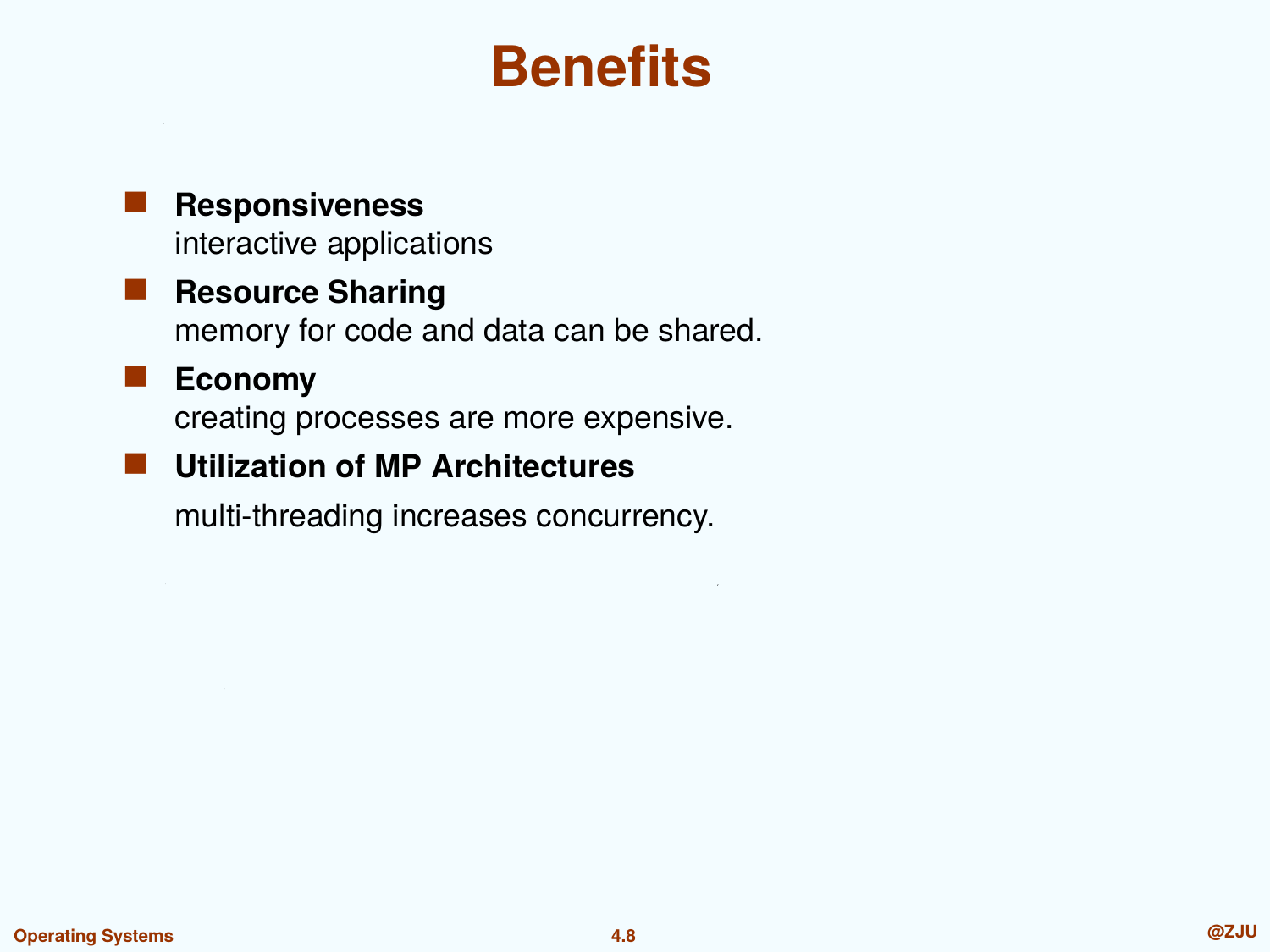

# Benefits
Responsiveness
interactive applications
Resource Sharing
memory for code and data can be shared.
Economy
creating processes are more expensive.
Utilization of MP Architectures
	multi-threading increases concurrency.